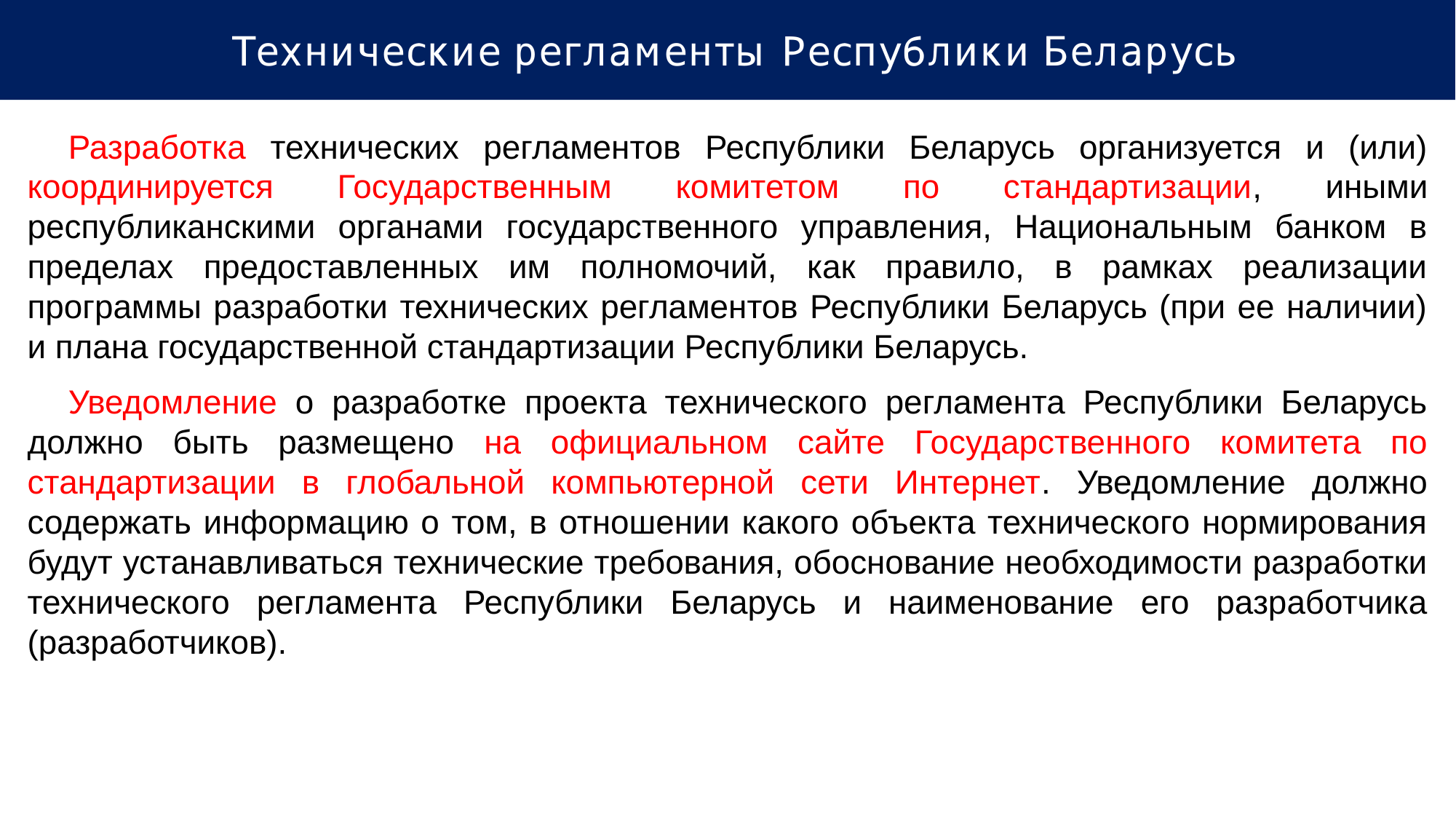

Технические регламенты Республики Беларусь
Разработка технических регламентов Республики Беларусь организуется и (или) координируется Государственным комитетом по стандартизации, иными республиканскими органами государственного управления, Национальным банком в пределах предоставленных им полномочий, как правило, в рамках реализации программы разработки технических регламентов Республики Беларусь (при ее наличии) и плана государственной стандартизации Республики Беларусь.
Уведомление о разработке проекта технического регламента Республики Беларусь должно быть размещено на официальном сайте Государственного комитета по стандартизации в глобальной компьютерной сети Интернет. Уведомление должно содержать информацию о том, в отношении какого объекта технического нормирования будут устанавливаться технические требования, обоснование необходимости разработки технического регламента Республики Беларусь и наименование его разработчика (разработчиков).